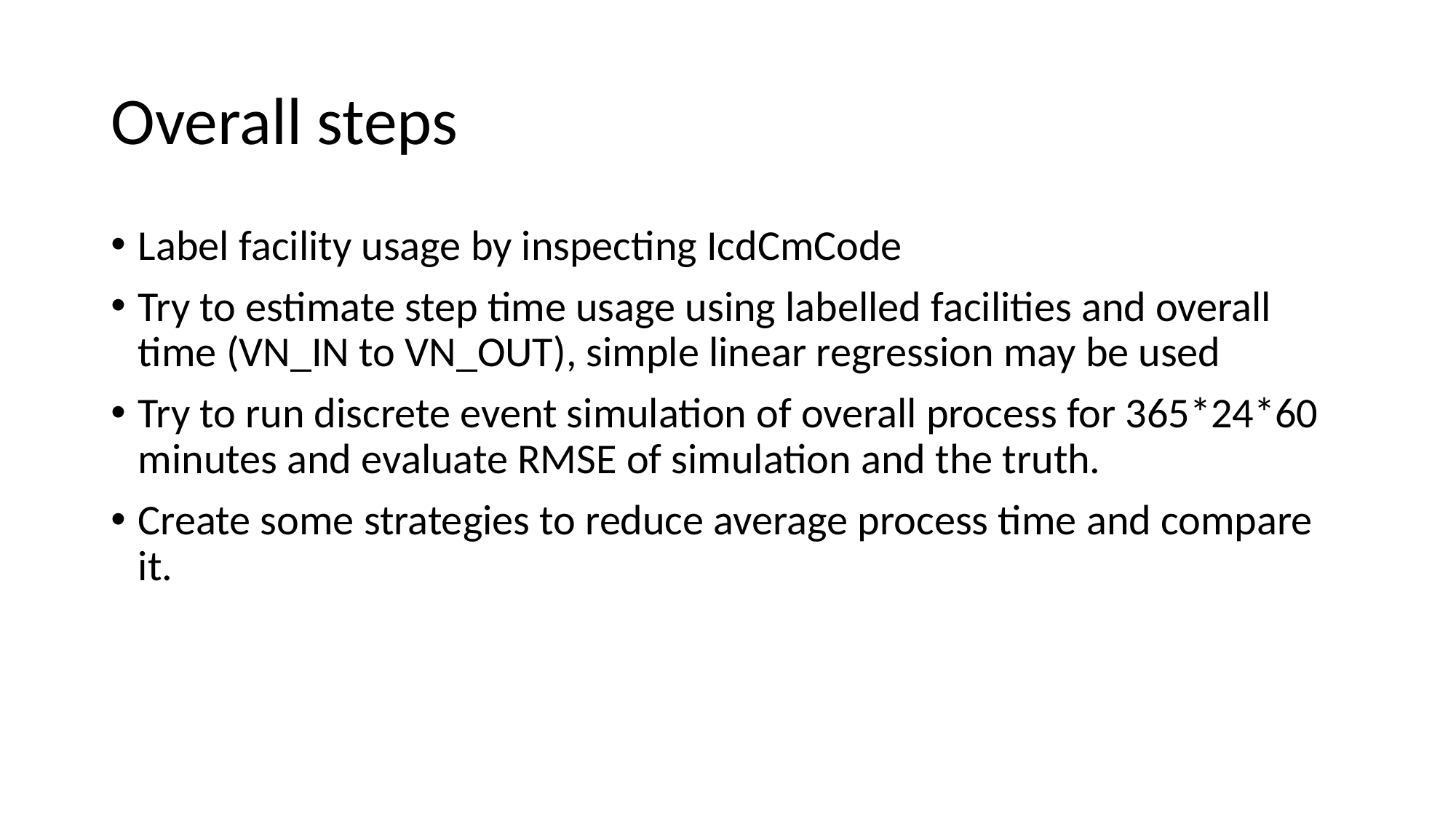

# Overall steps
Label facility usage by inspecting IcdCmCode
Try to estimate step time usage using labelled facilities and overall time (VN_IN to VN_OUT), simple linear regression may be used
Try to run discrete event simulation of overall process for 365*24*60 minutes and evaluate RMSE of simulation and the truth.
Create some strategies to reduce average process time and compare it.